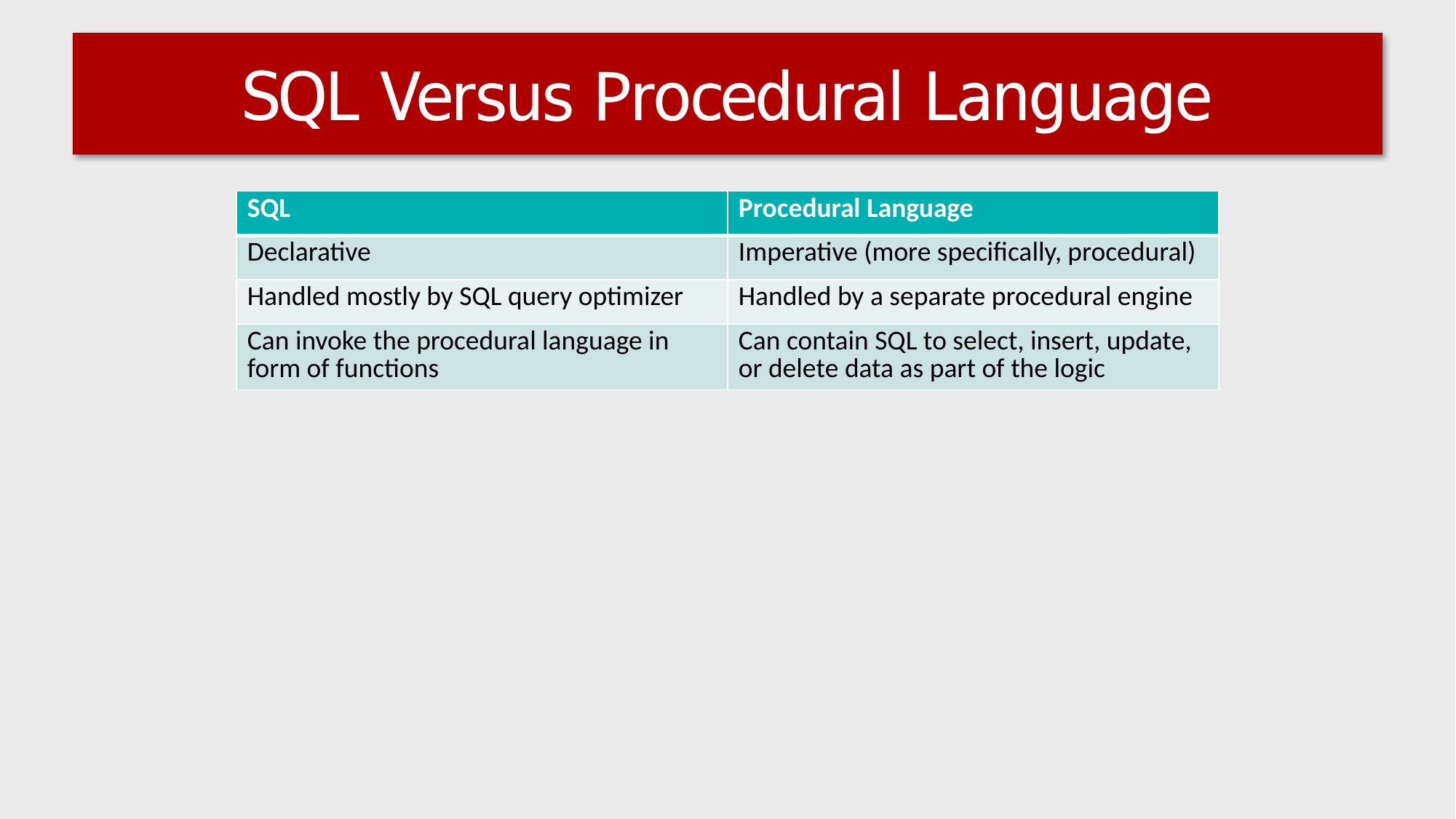

# SQL Versus Procedural Language
| SQL | Procedural Language |
| --- | --- |
| Declarative | Imperative (more specifically, procedural) |
| Handled mostly by SQL query optimizer | Handled by a separate procedural engine |
| Can invoke the procedural language in form of functions | Can contain SQL to select, insert, update, or delete data as part of the logic |